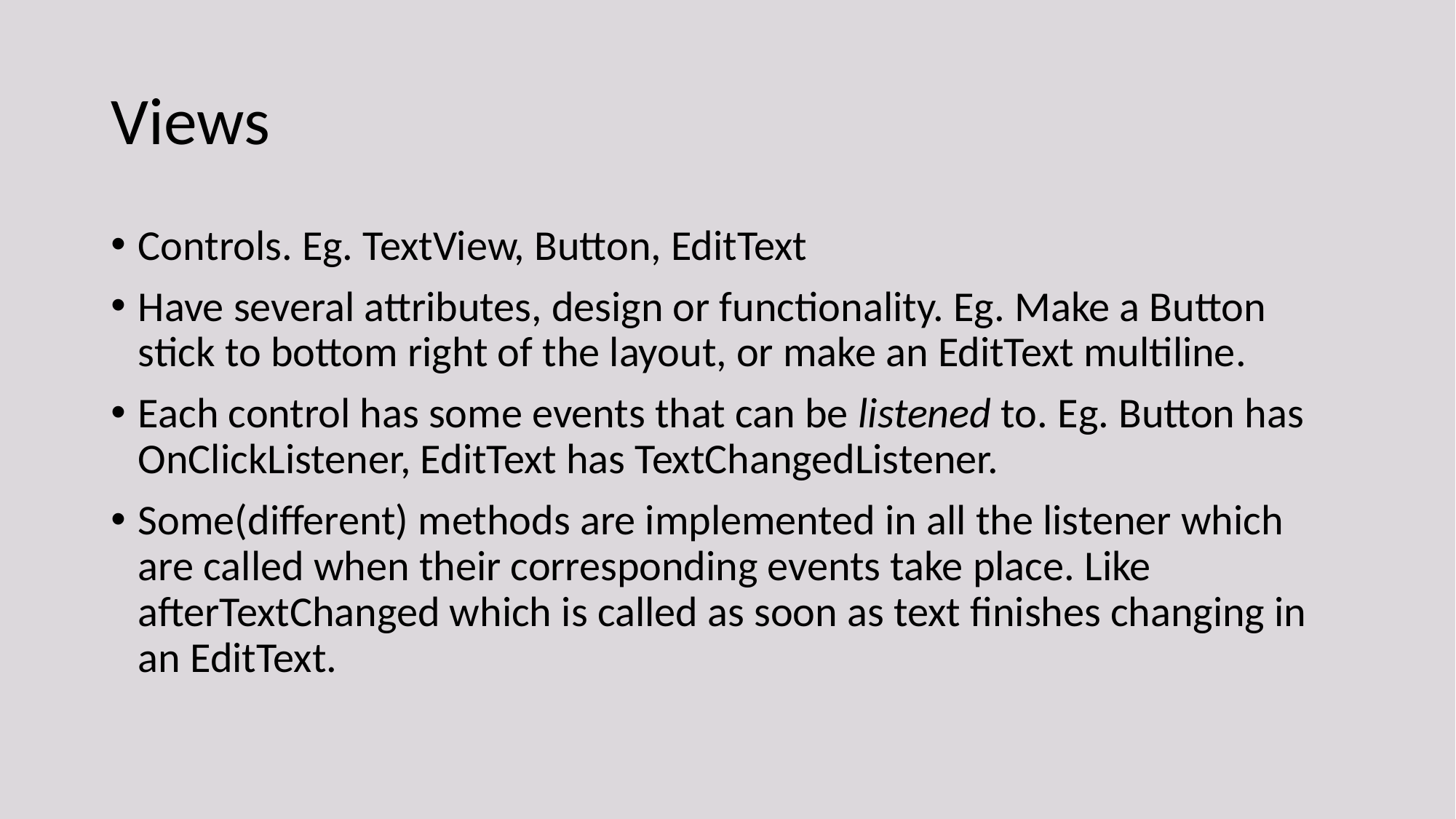

# Views
Controls. Eg. TextView, Button, EditText
Have several attributes, design or functionality. Eg. Make a Button stick to bottom right of the layout, or make an EditText multiline.
Each control has some events that can be listened to. Eg. Button has OnClickListener, EditText has TextChangedListener.
Some(different) methods are implemented in all the listener which are called when their corresponding events take place. Like afterTextChanged which is called as soon as text finishes changing in an EditText.